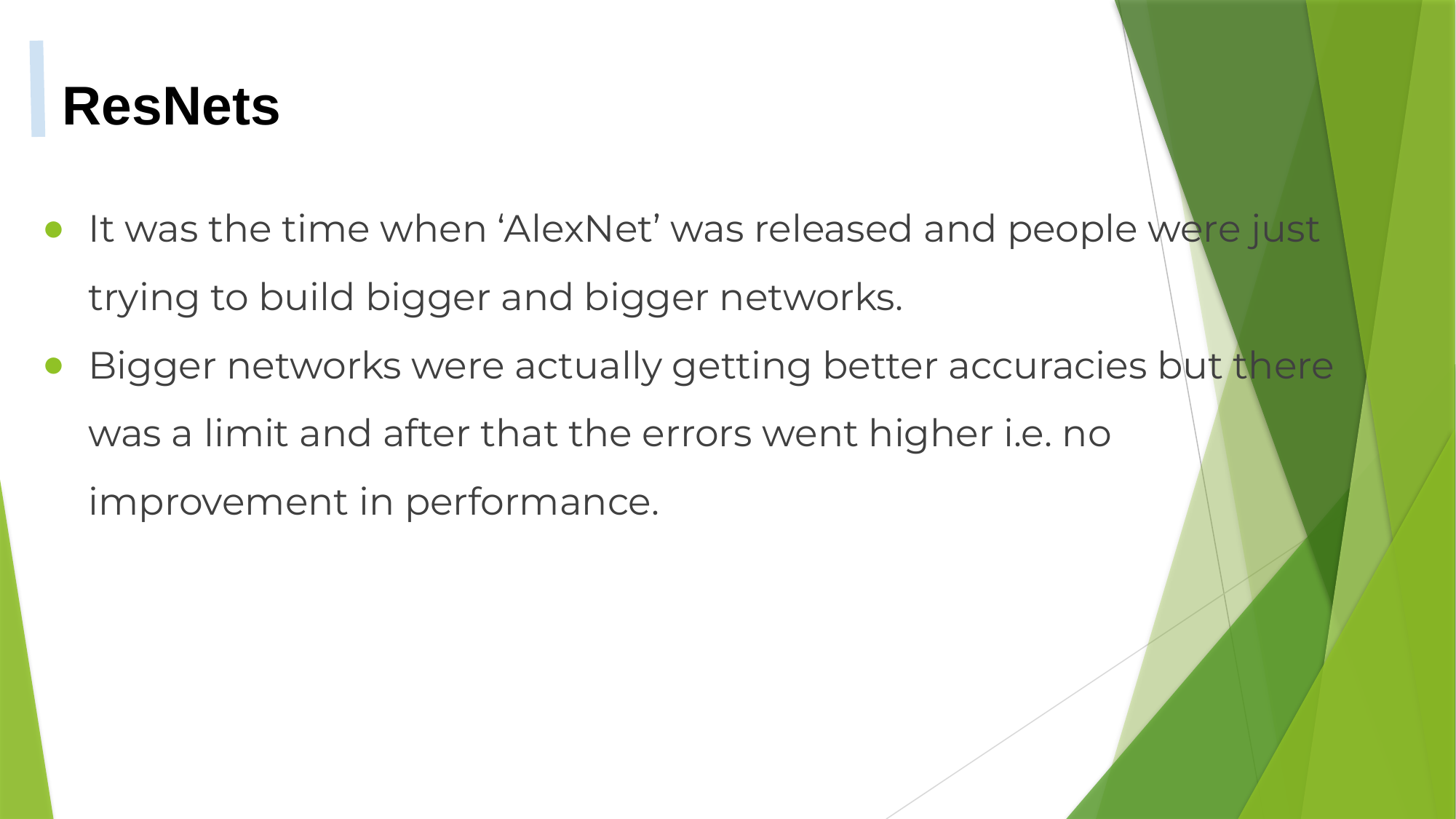

# ResNets
It was the time when ‘AlexNet’ was released and people were just trying to build bigger and bigger networks.
Bigger networks were actually getting better accuracies but there was a limit and after that the errors went higher i.e. no improvement in performance.